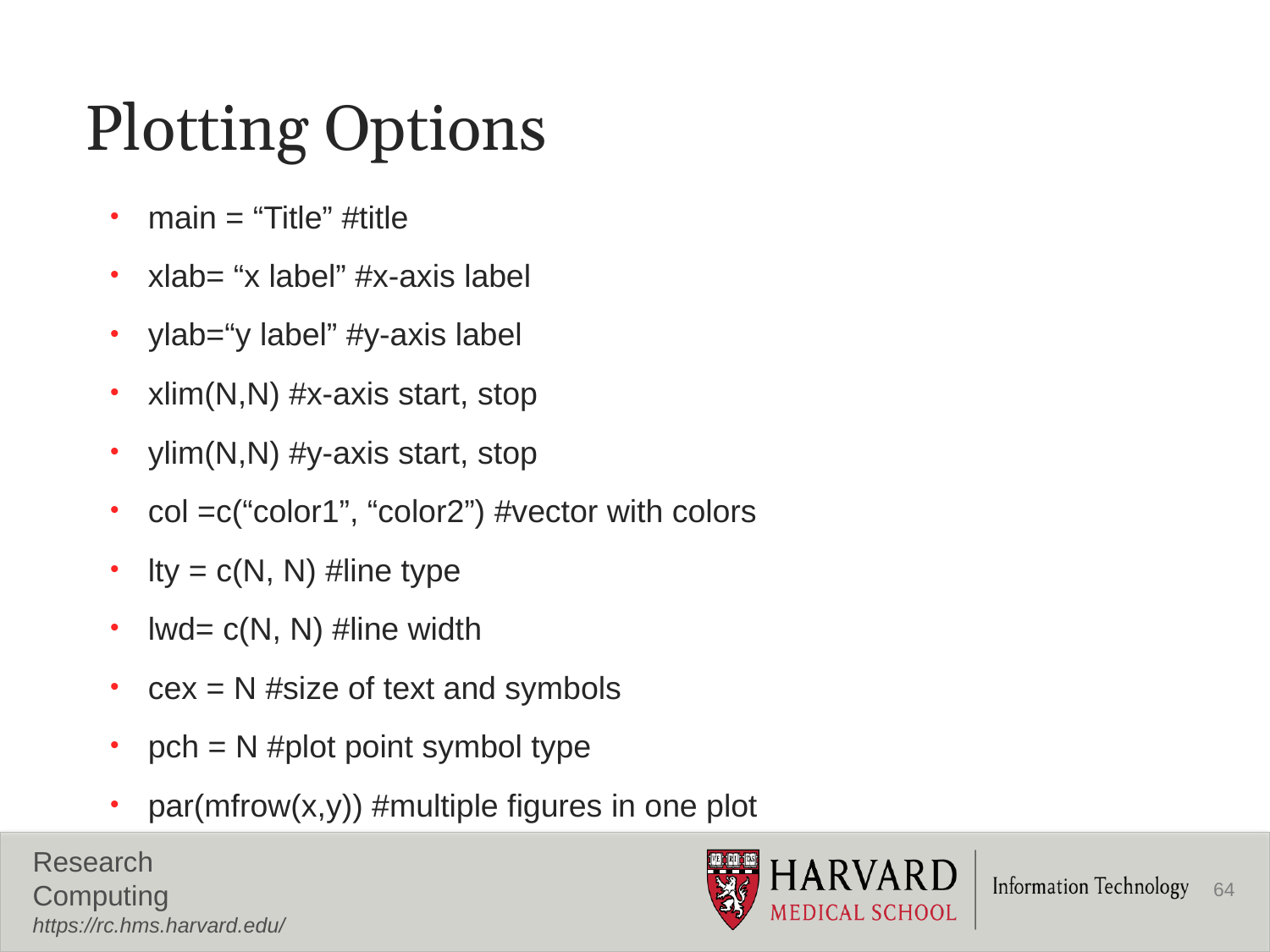

# Plotting Options
main = “Title” #title
xlab= “x label” #x-axis label
ylab=“y label” #y-axis label
xlim(N,N) #x-axis start, stop
ylim(N,N) #y-axis start, stop
col =c(“color1”, “color2”) #vector with colors
lty = c(N, N) #line type
lwd= c(N, N) #line width
cex = N #size of text and symbols
pch = N #plot point symbol type
par(mfrow(x,y)) #multiple figures in one plot